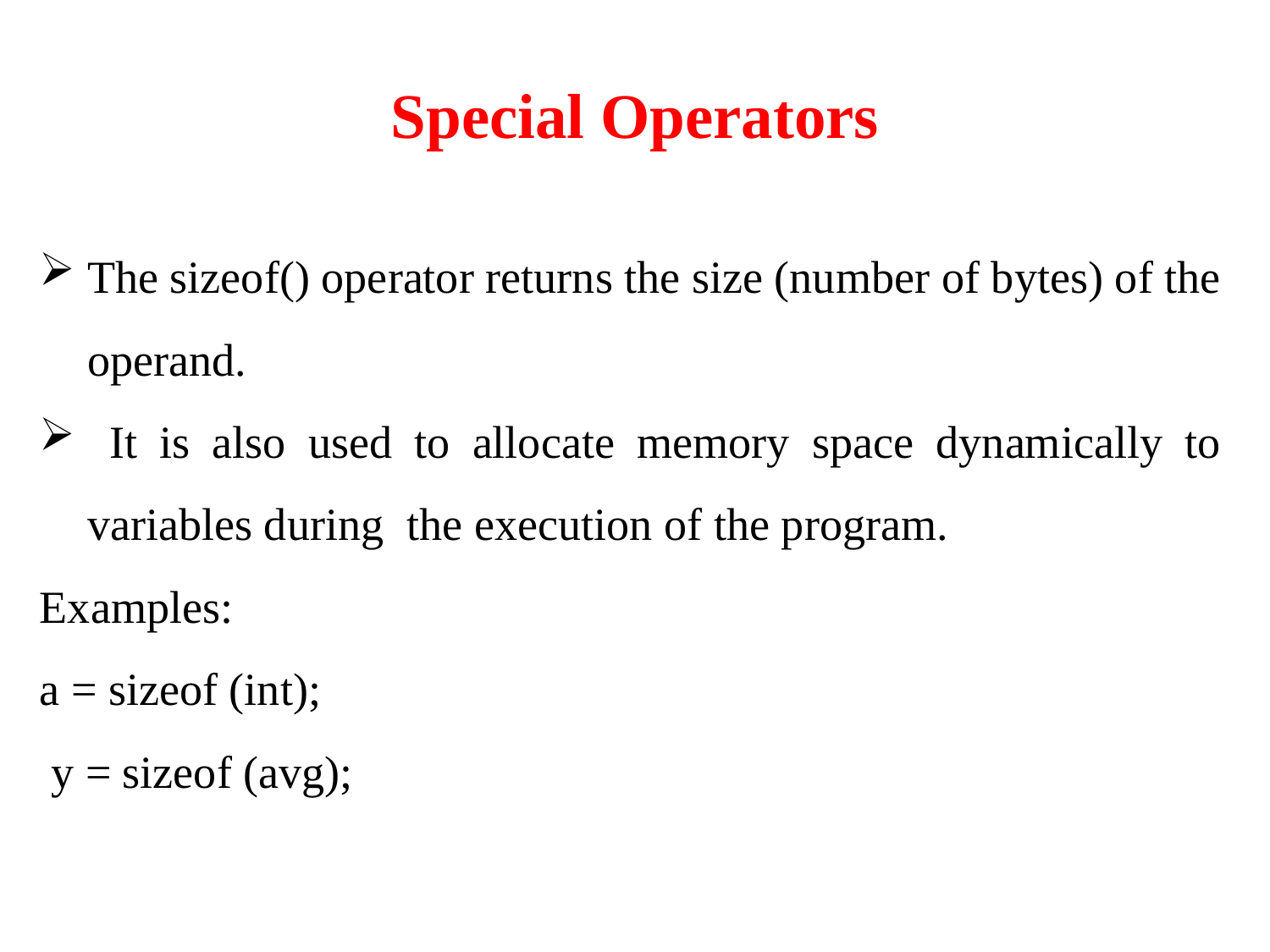

# Special Operators
The sizeof() operator returns the size (number of bytes) of the operand.
 It is also used to allocate memory space dynamically to variables during  the execution of the program.
Examples:
a = sizeof (int);
 y = sizeof (avg);